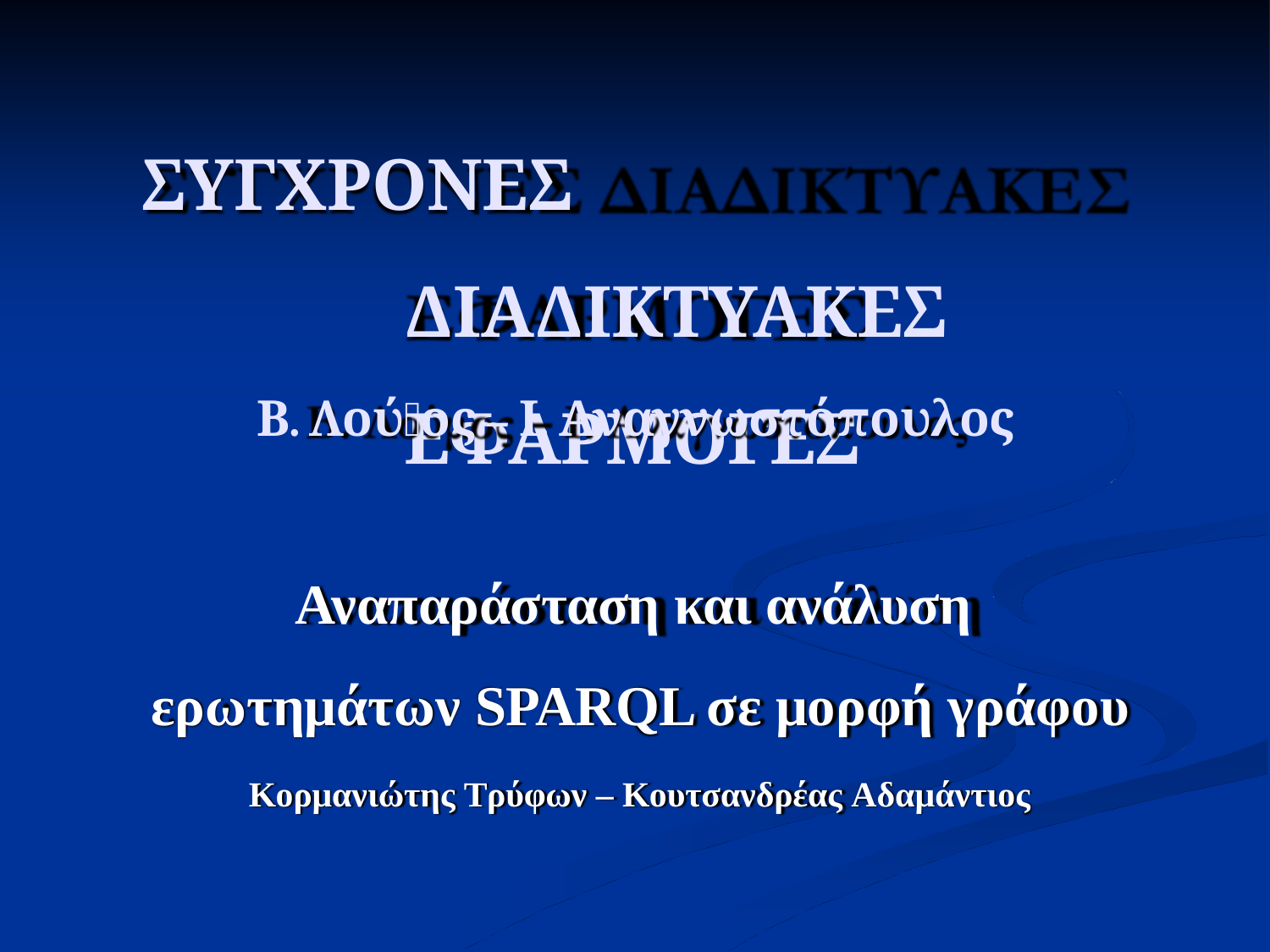

# ΣΥΓΧΡΟΝΕΣ ΔΙΑΔΙΚΤΥΑΚΕΣ  ΕΦΑΡΜΟΓΕΣ

Β. Λούμος – Ι. Αναγνωστόπουλος

Αναπαράσταση και ανάλυση  ερωτημάτων SPARQL σε μορφή γράφου
Κορμανιώτης Τρύφων – Κουτσανδρέας Αδαμάντιος